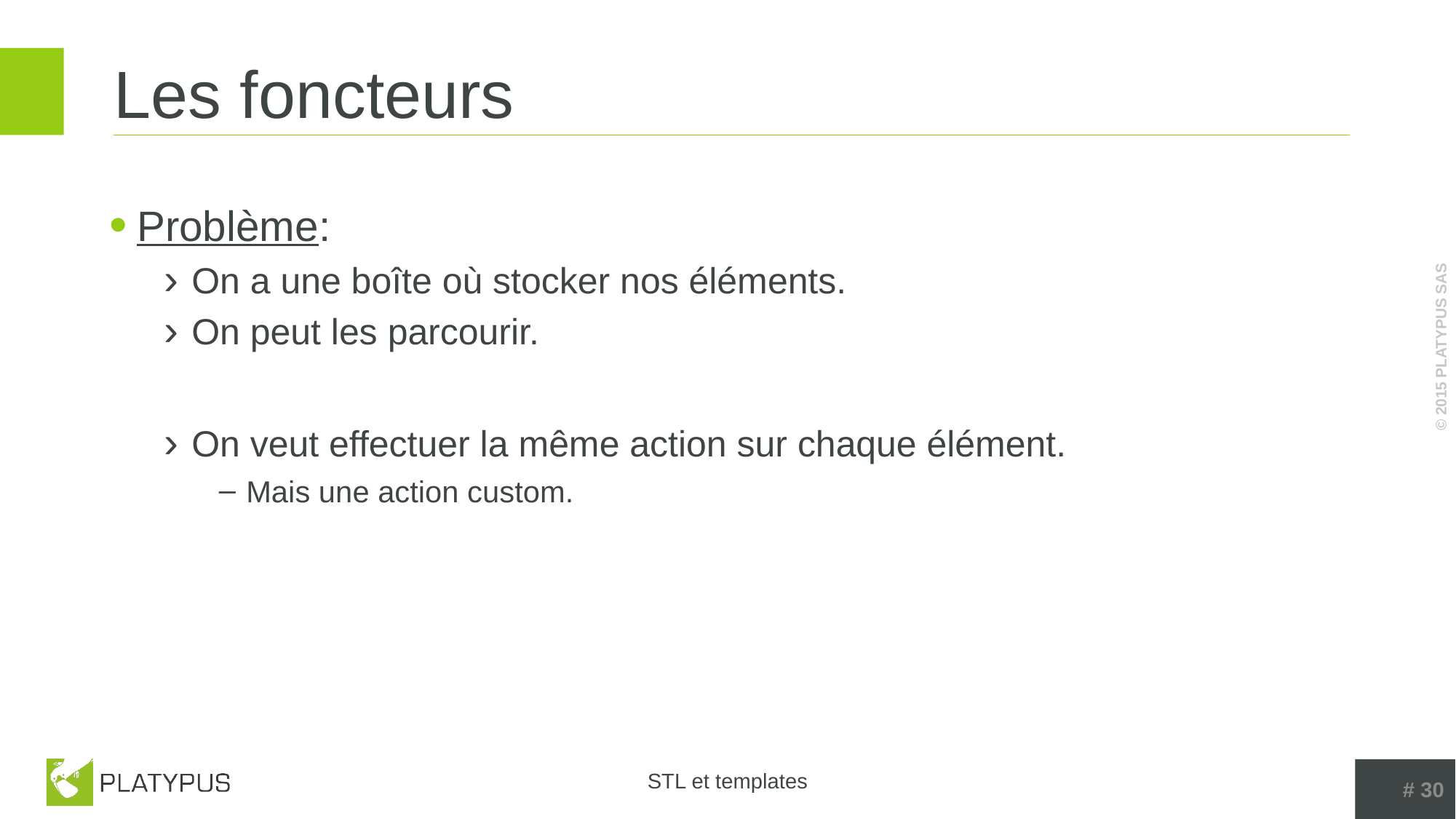

# Les foncteurs
Problème:
On a une boîte où stocker nos éléments.
On peut les parcourir.

On veut effectuer la même action sur chaque élément.
Mais une action custom.

# 30
STL et templates